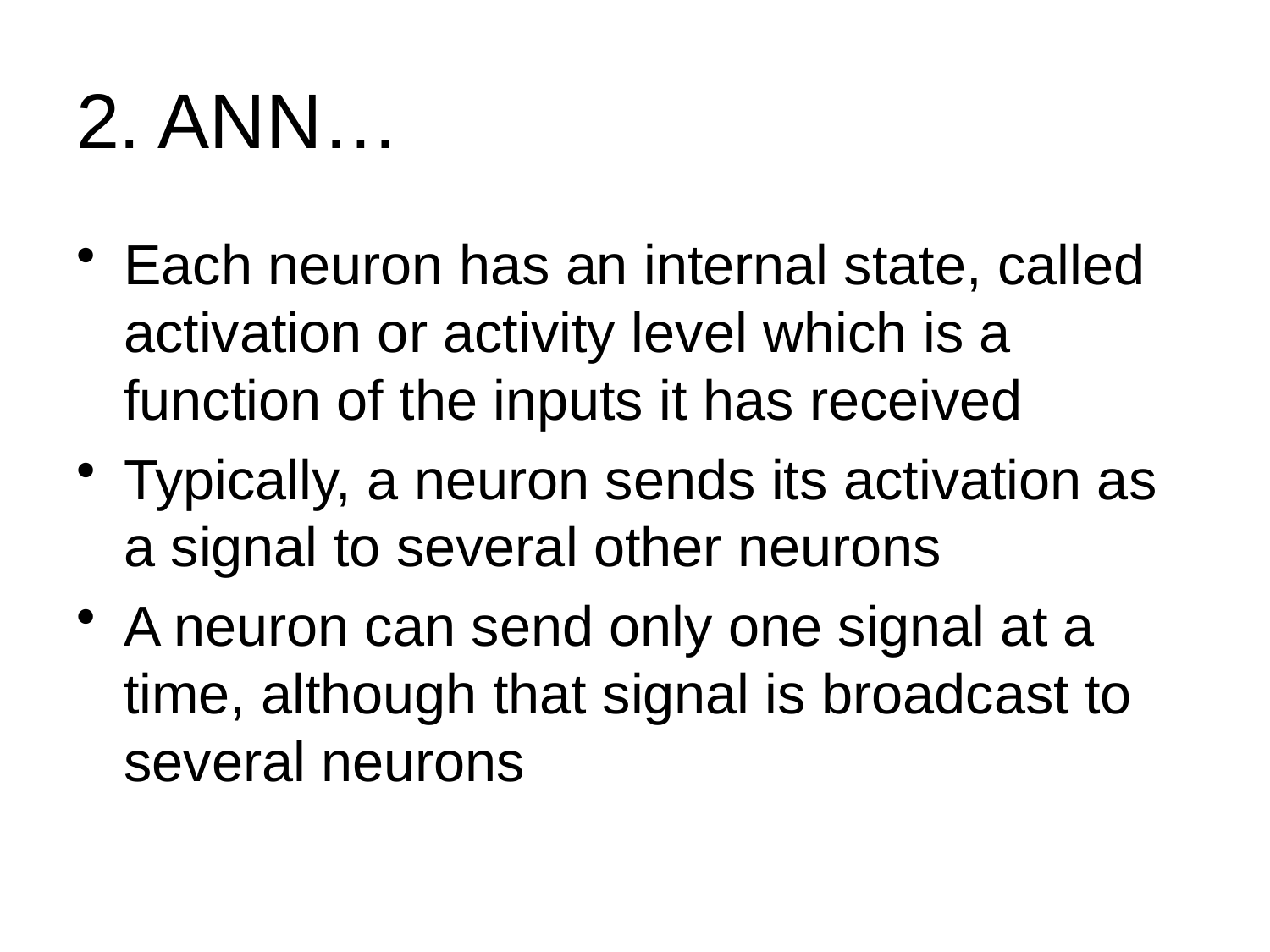

# 2. ANN…
Each neuron has an internal state, called activation or activity level which is a function of the inputs it has received
Typically, a neuron sends its activation as a signal to several other neurons
A neuron can send only one signal at a time, although that signal is broadcast to several neurons